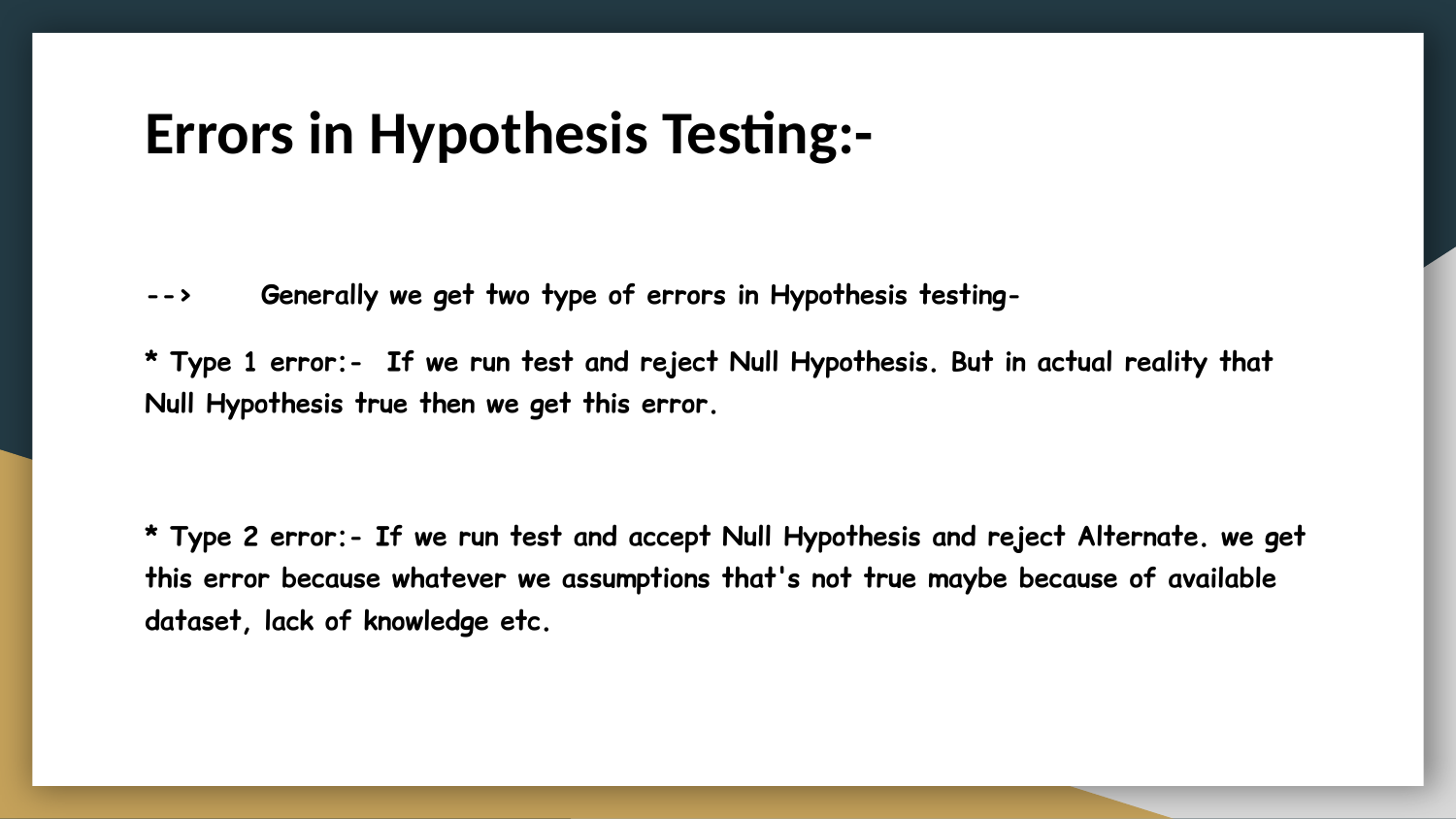

# Errors in Hypothesis Testing:-
-->      Generally we get two type of errors in Hypothesis testing-
* Type 1 error:-  If we run test and reject Null Hypothesis. But in actual reality that Null Hypothesis true then we get this error.

* Type 2 error:- If we run test and accept Null Hypothesis and reject Alternate. we get this error because whatever we assumptions that's not true maybe because of available dataset, lack of knowledge etc.